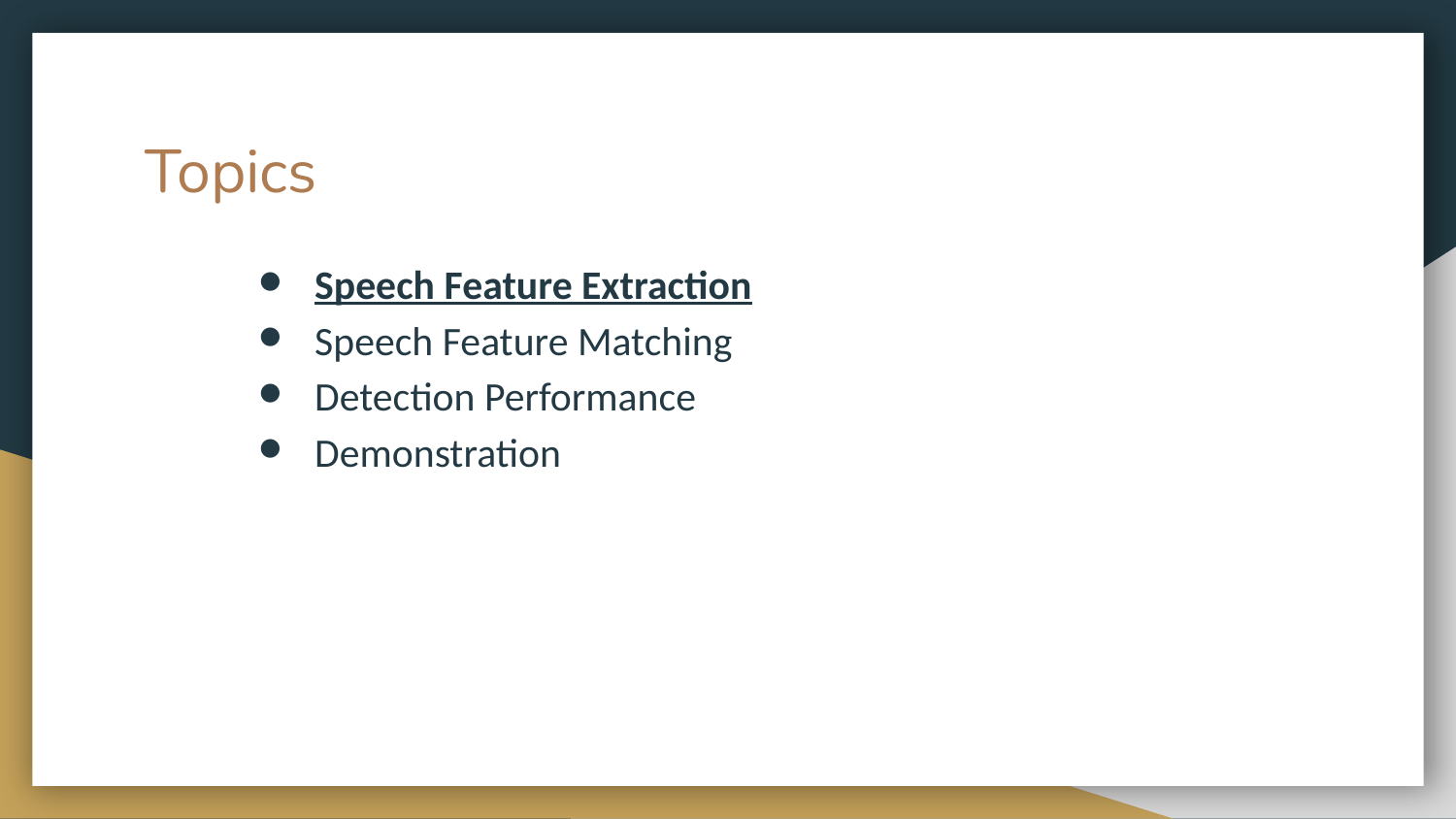

# Topics
Speech Feature Extraction
Speech Feature Matching
Detection Performance
Demonstration